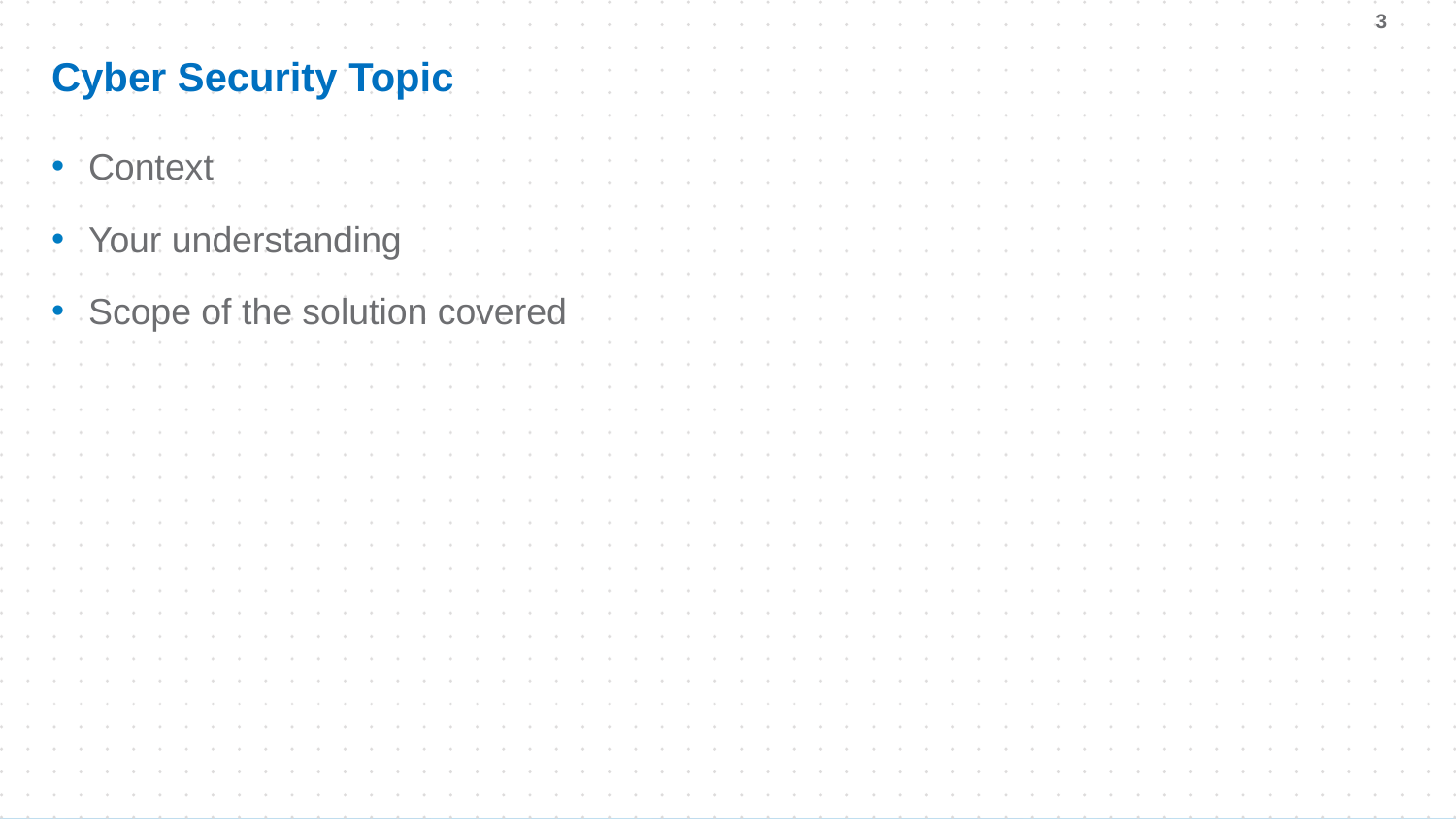

3
# Cyber Security Topic
Context
Your understanding
Scope of the solution covered